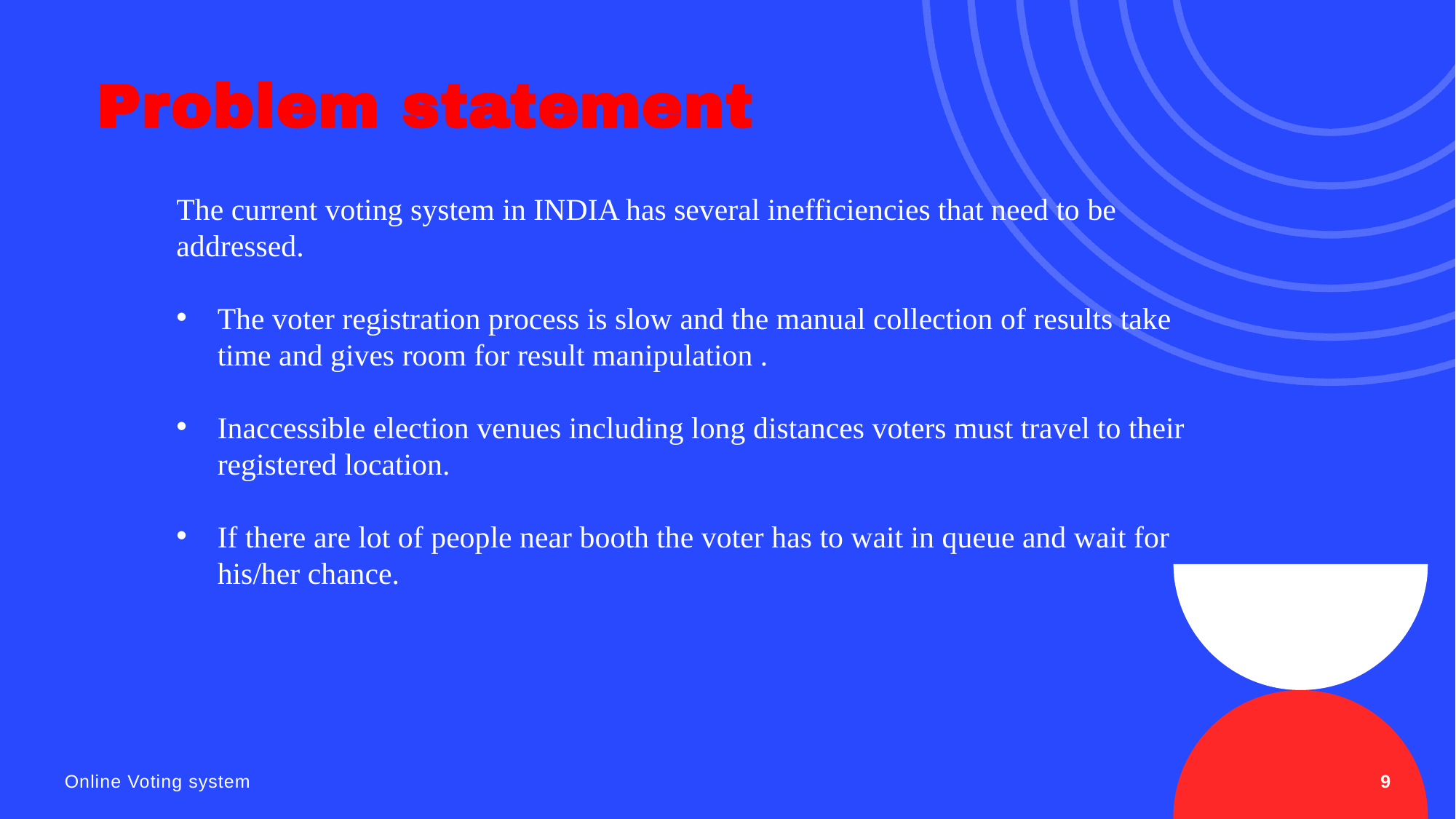

# Problem statement
The current voting system in INDIA has several inefficiencies that need to be  addressed.

The voter registration process is slow and the manual collection of results take time and gives room for result manipulation .

Inaccessible election venues including long distances voters must travel to their registered location.

If there are lot of people near booth the voter has to wait in queue and wait for his/her chance.

Online Voting system
9